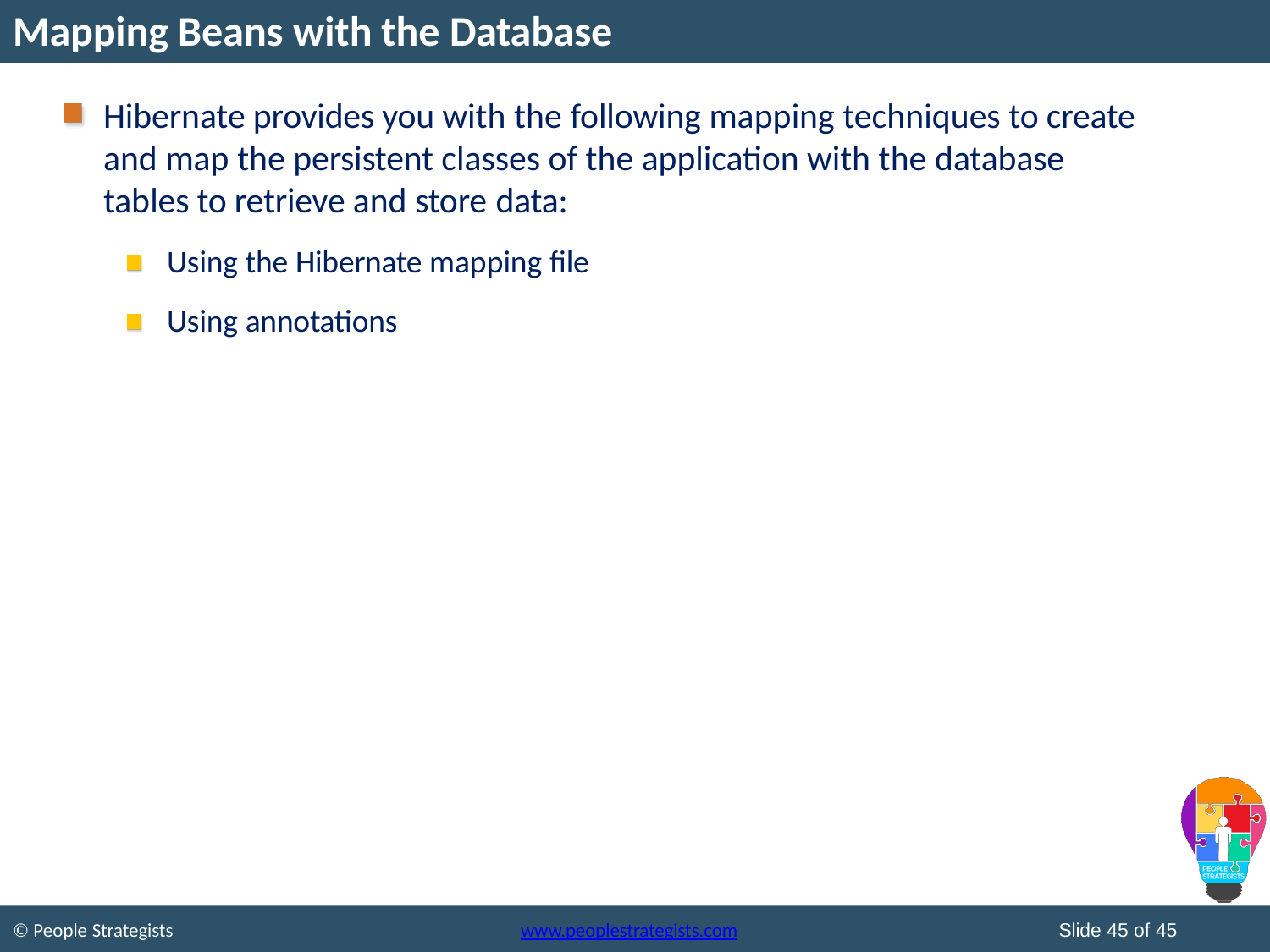

# Mapping Beans with the Database
Hibernate provides you with the following mapping techniques to create  and map the persistent classes of the application with the database  tables to retrieve and store data:
Using the Hibernate mapping file
Using annotations

Slide 45 of 45
© People Strategists
www.peoplestrategists.com